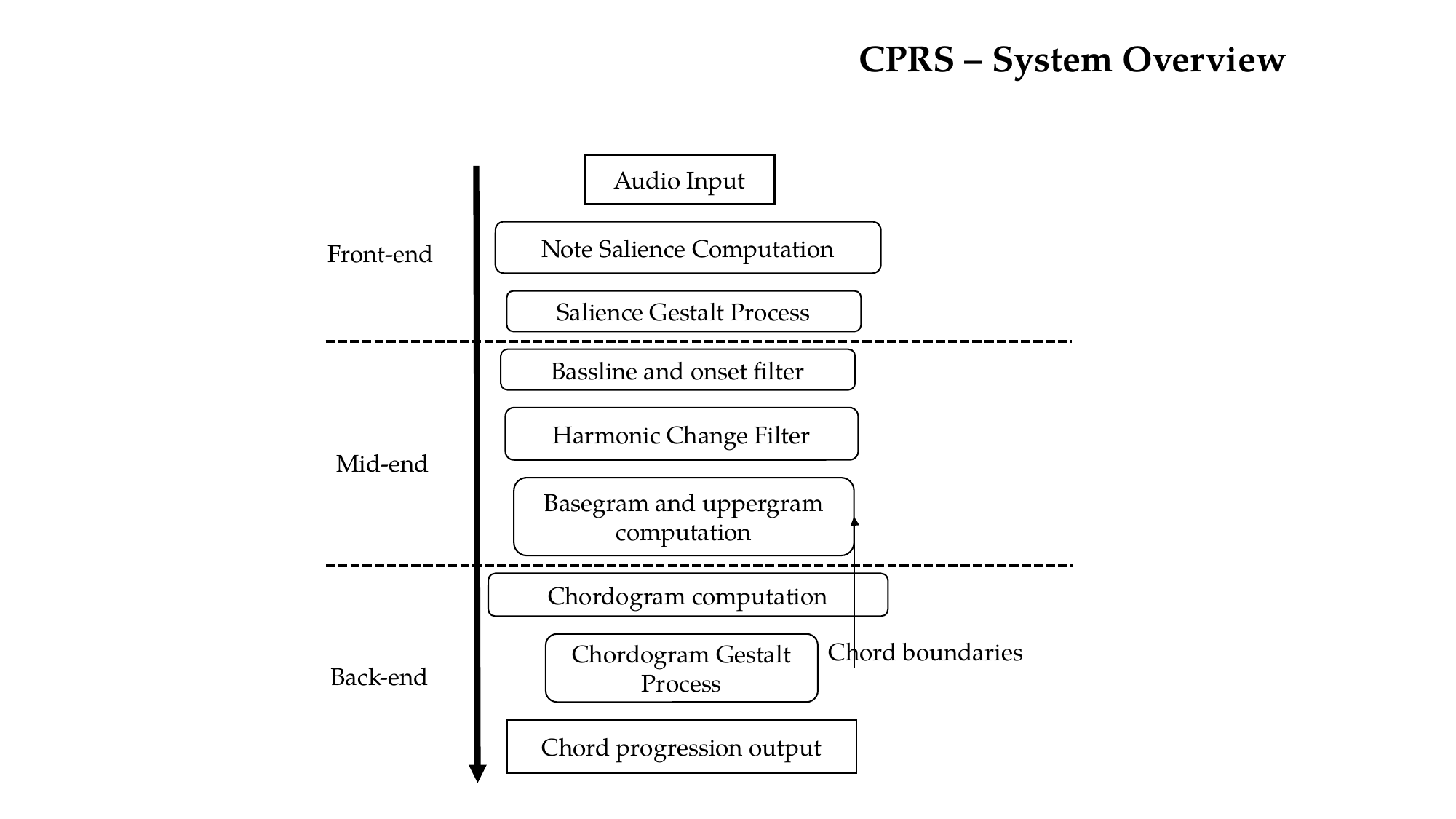

CPRS – System Overview
Audio Input
Note Salience Computation
Front-end
Salience Gestalt Process
Bassline and onset filter
Harmonic Change Filter
Mid-end
Basegram and uppergram computation
Chordogram computation
Chord boundaries
Chordogram Gestalt Process
Back-end
Chord progression output